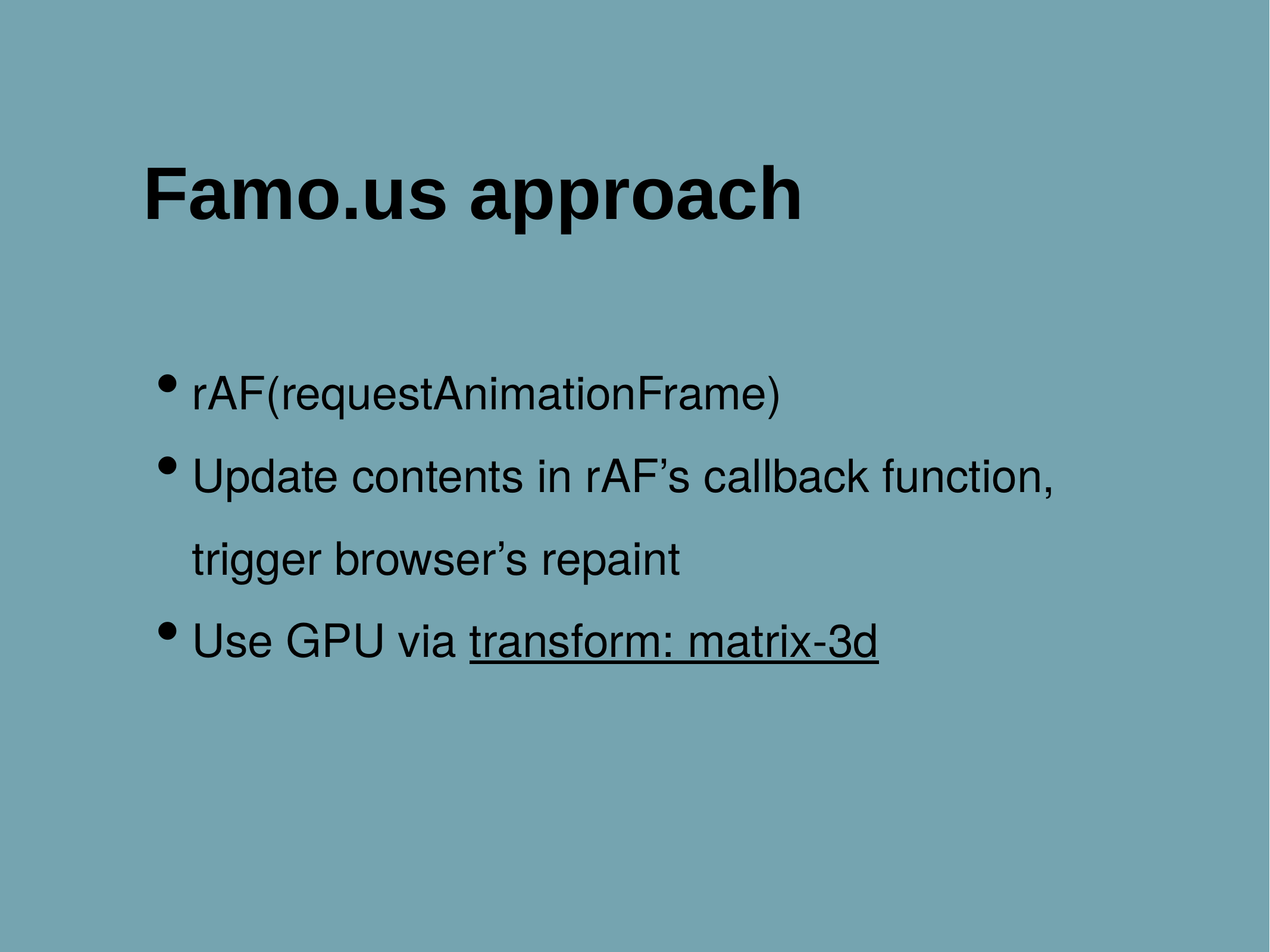

Famo.us approach
rAF(requestAnimationFrame)
Update contents in rAF’s callback function, trigger browser’s repaint
Use GPU via transform: matrix-3d